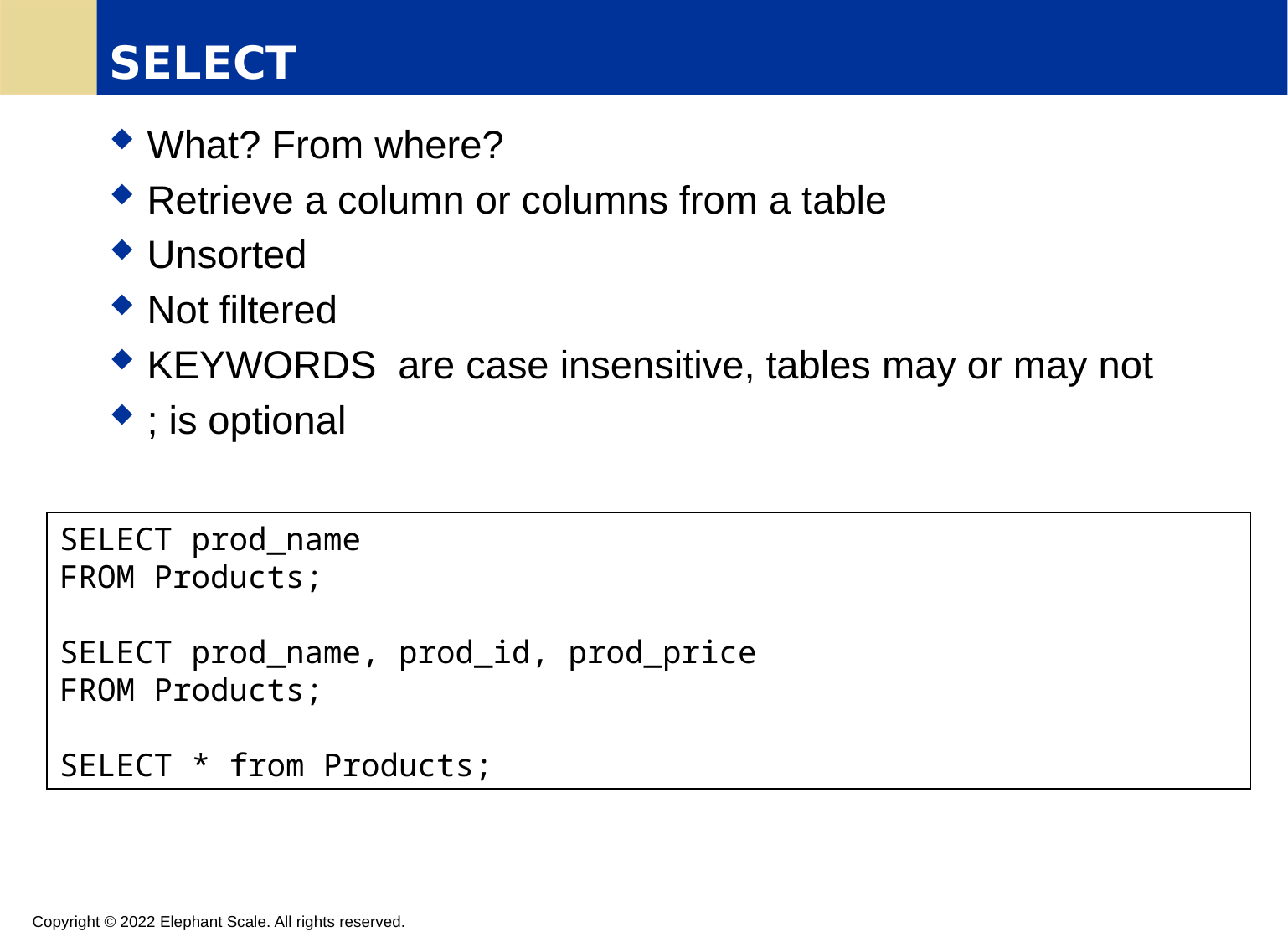

# SELECT
What? From where?
Retrieve a column or columns from a table
Unsorted
Not filtered
KEYWORDS  are case insensitive, tables may or may not
; is optional
SELECT prod_name
FROM Products;

SELECT prod_name, prod_id, prod_price
FROM Products;

SELECT * from Products;
11
Copyright © 2022 Elephant Scale. All rights reserved.